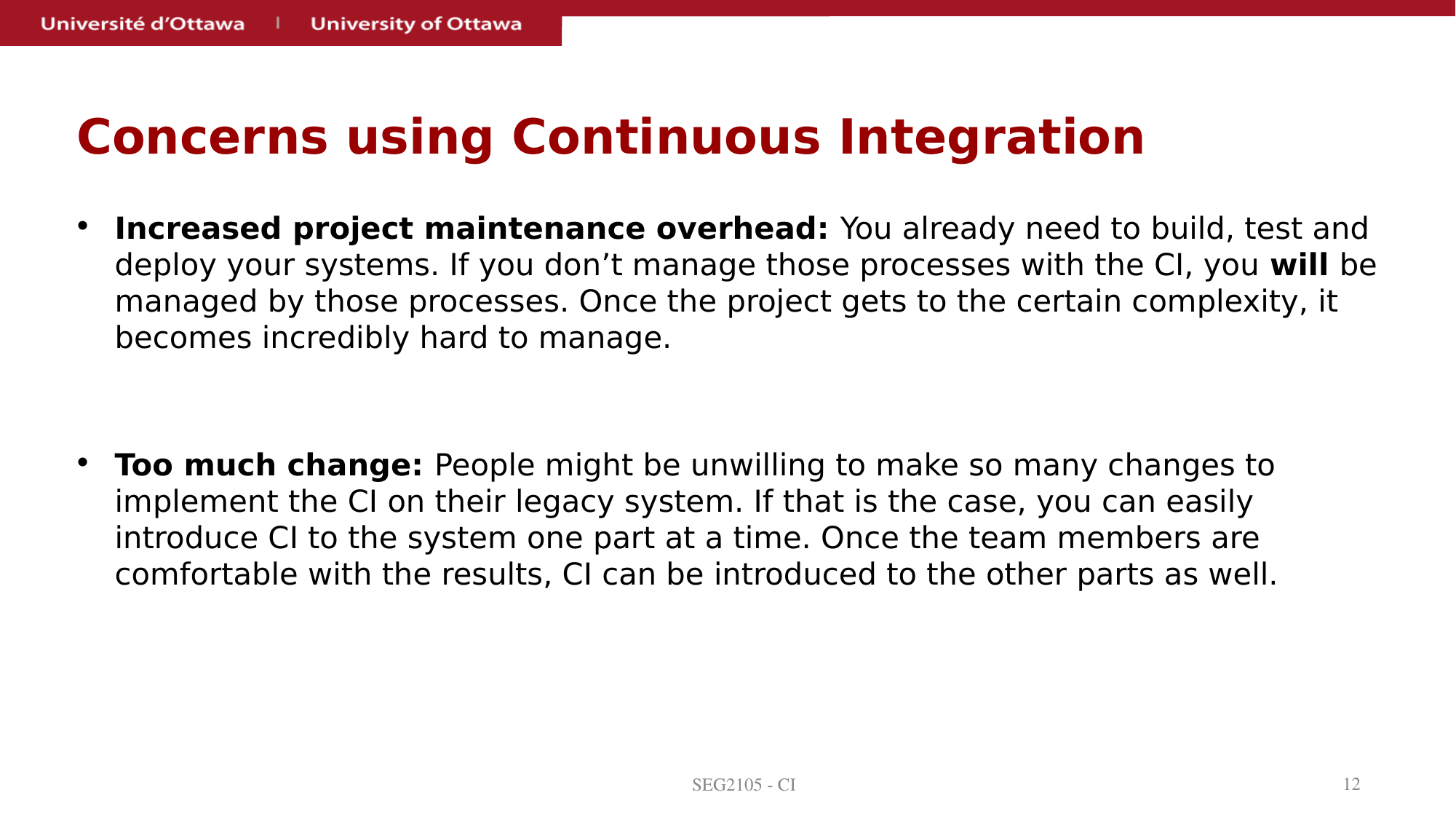

# Concerns using Continuous Integration
Increased project maintenance overhead: You already need to build, test and deploy your systems. If you don’t manage those processes with the CI, you will be managed by those processes. Once the project gets to the certain complexity, it becomes incredibly hard to manage.

Too much change: People might be unwilling to make so many changes to implement the CI on their legacy system. If that is the case, you can easily introduce CI to the system one part at a time. Once the team members are comfortable with the results, CI can be introduced to the other parts as well.

SEG2105 - CI
12